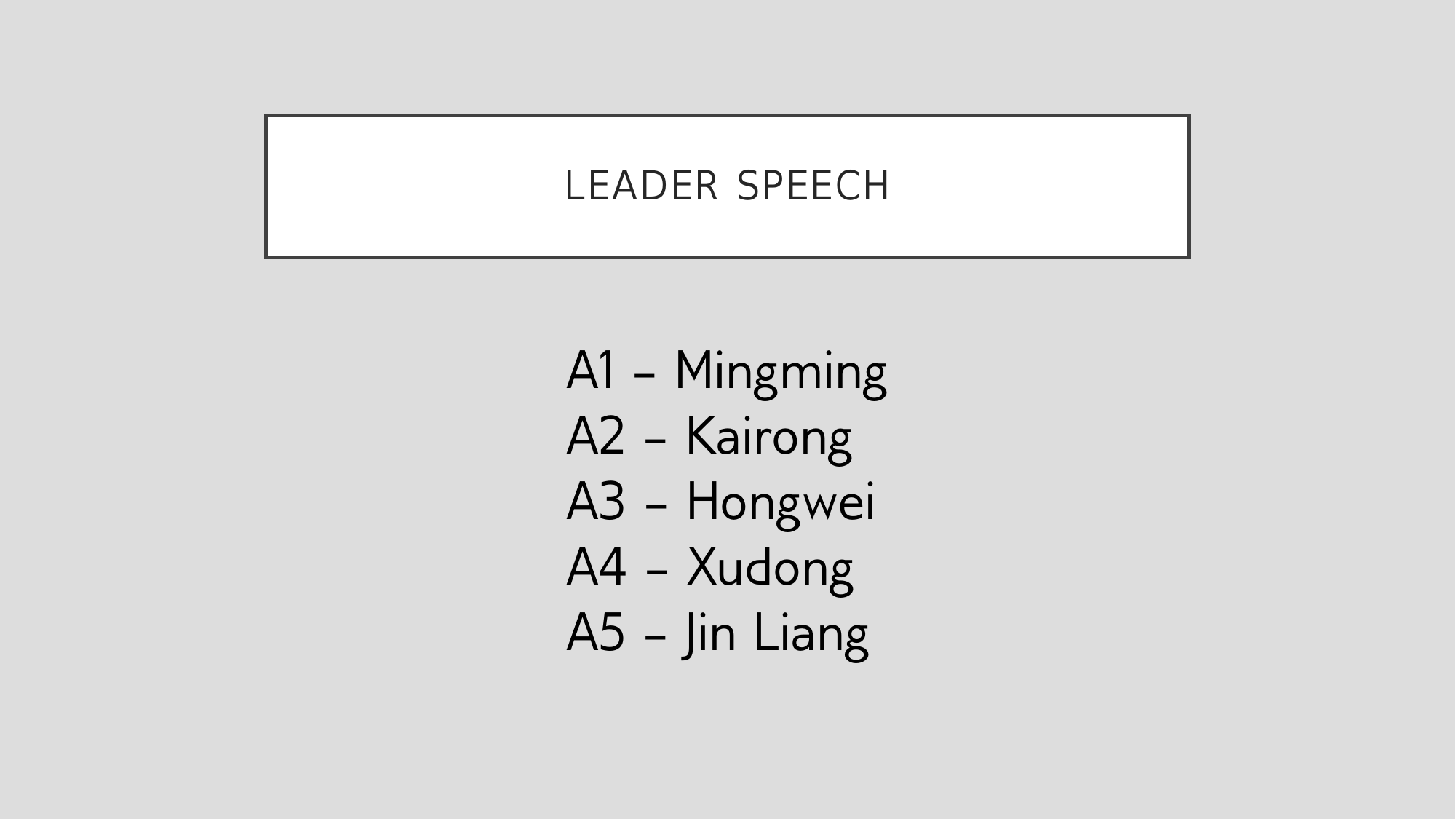

# Leader speech
A1 – Mingming
A2 – Kairong
A3 – Hongwei
A4 – Xudong
A5 – Jin Liang